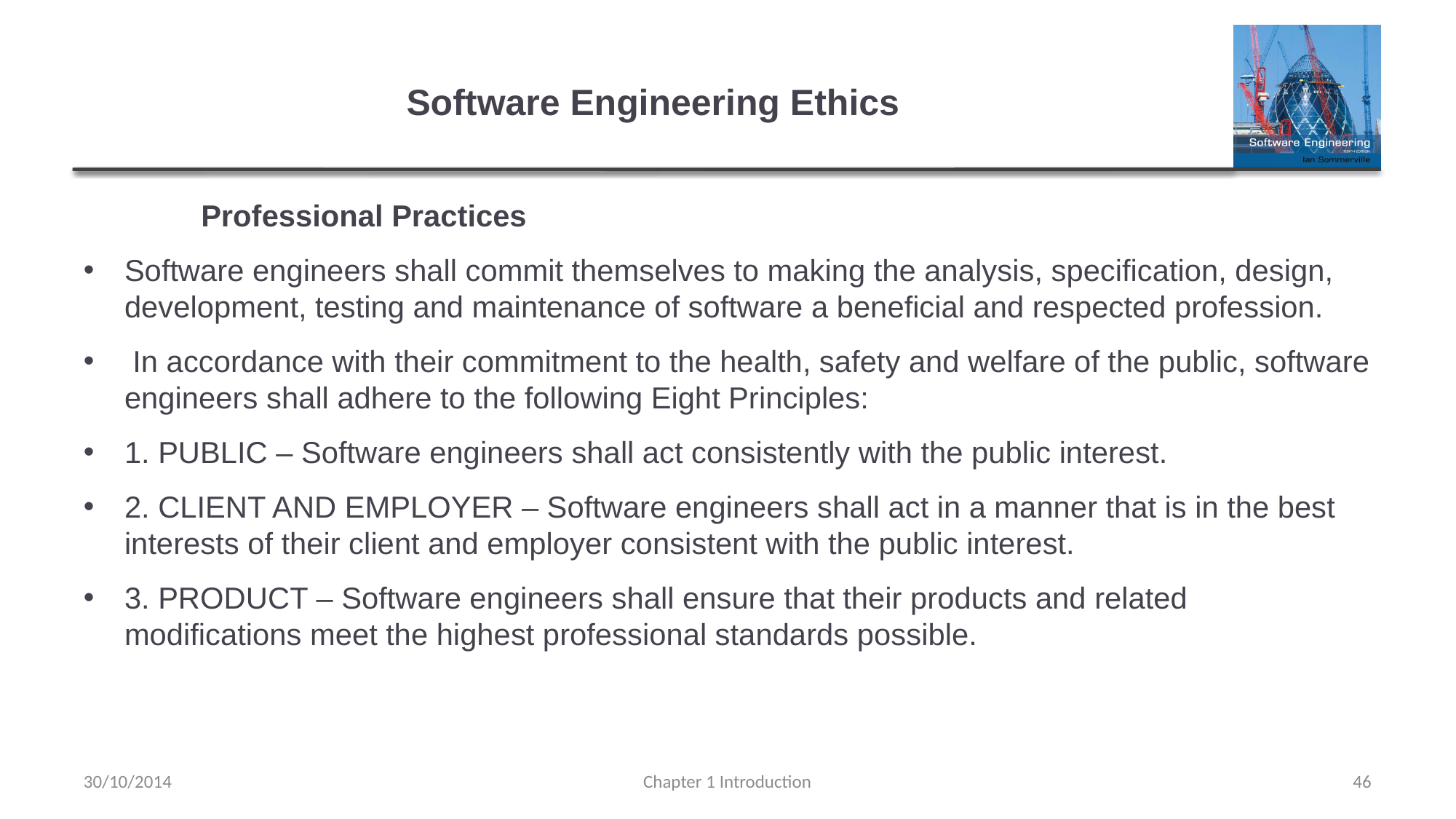

# Software Engineering Ethics
	 Professional Practices
Software engineers shall commit themselves to making the analysis, specification, design, development, testing and maintenance of software a beneficial and respected profession.
 In accordance with their commitment to the health, safety and welfare of the public, software engineers shall adhere to the following Eight Principles:
1. PUBLIC – Software engineers shall act consistently with the public interest.
2. CLIENT AND EMPLOYER – Software engineers shall act in a manner that is in the best interests of their client and employer consistent with the public interest.
3. PRODUCT – Software engineers shall ensure that their products and related modifications meet the highest professional standards possible.
30/10/2014
Chapter 1 Introduction
46